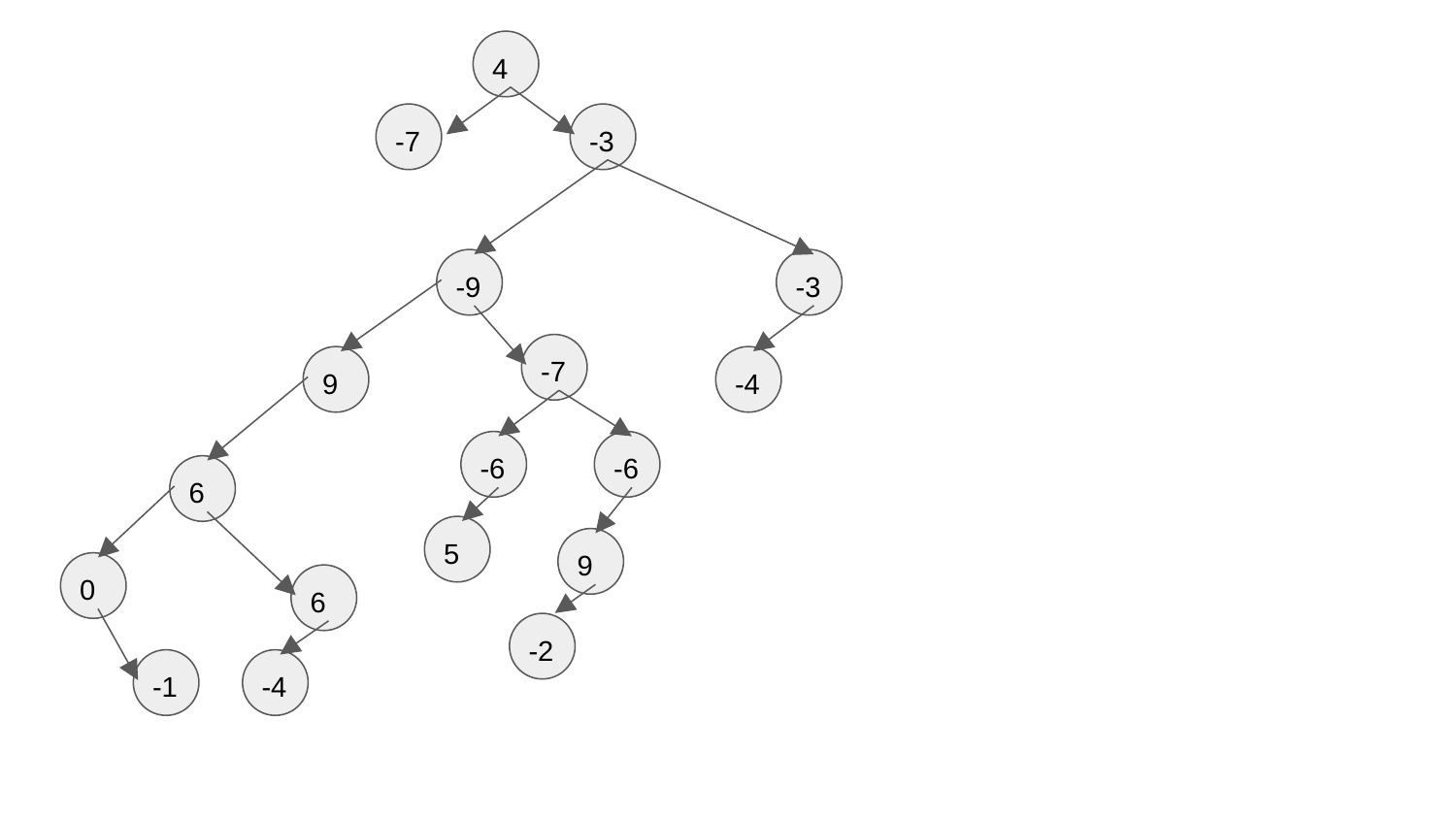

4

-7
-3

-9
-3

-7

9
-4

-6
-6

6

5

9

0

6

-2

-1
-4